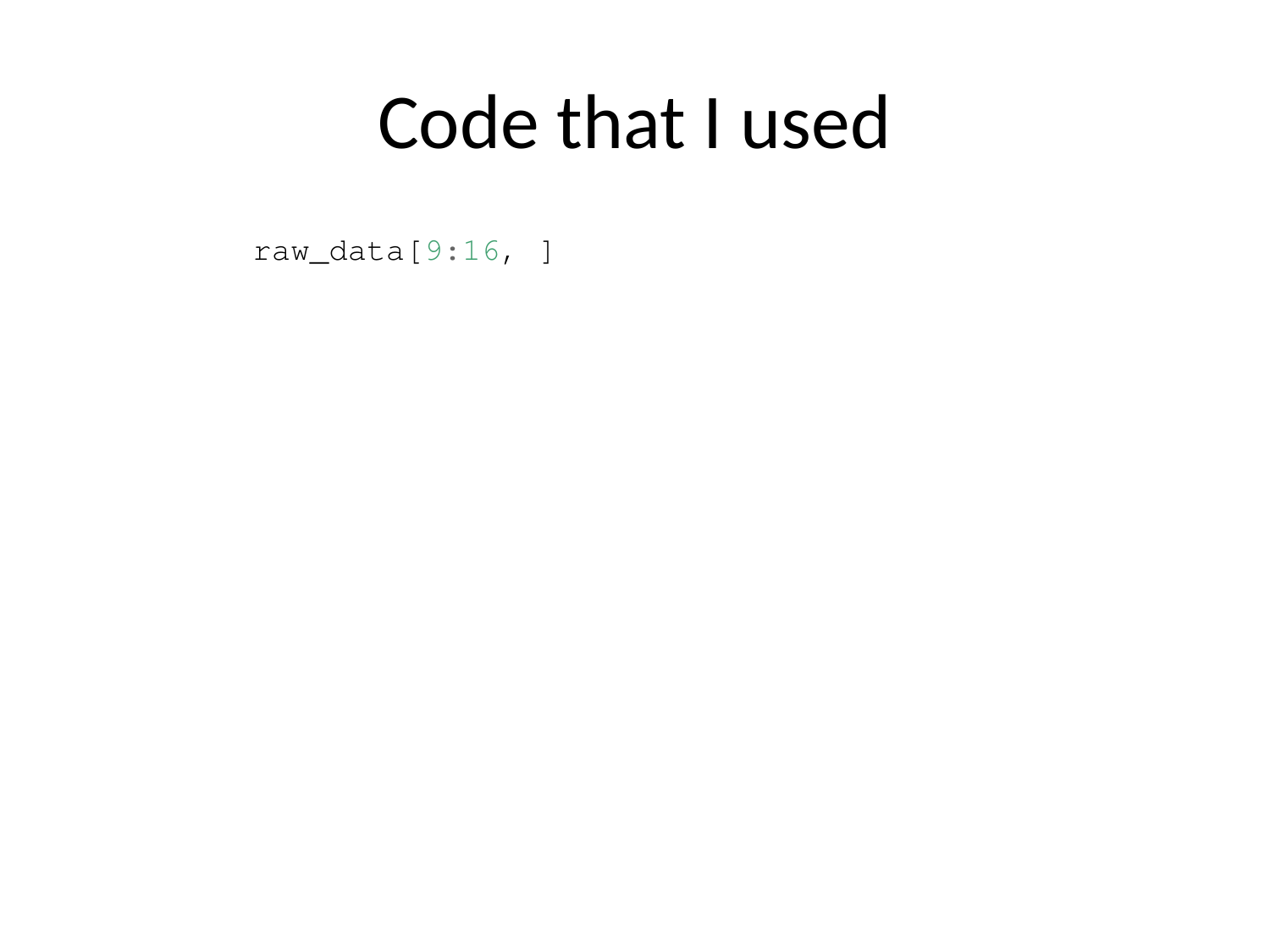

# Code that I used
raw_data[9:16, ]